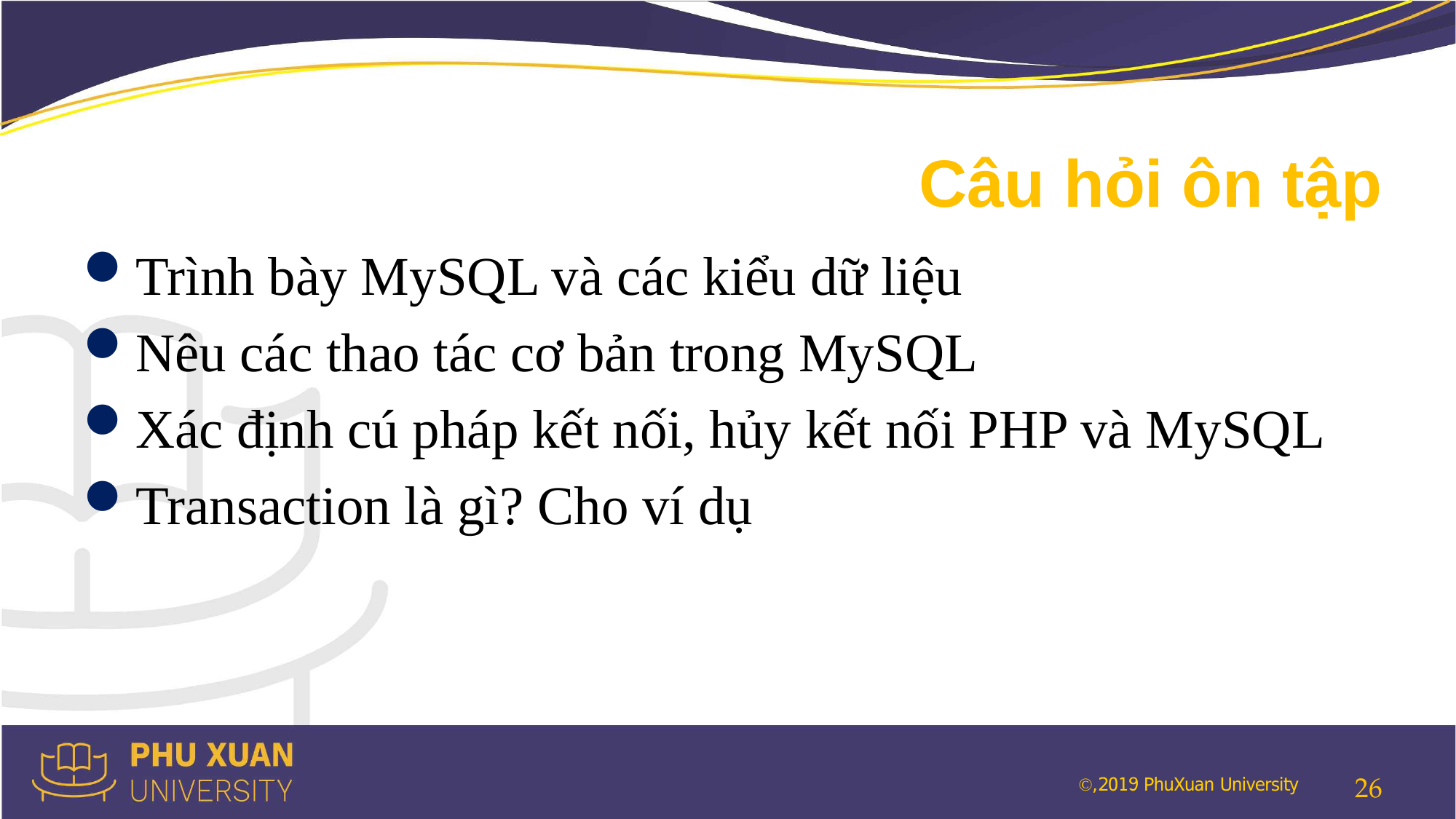

# Câu hỏi ôn tập
Trình bày MySQL và các kiểu dữ liệu
Nêu các thao tác cơ bản trong MySQL
Xác định cú pháp kết nối, hủy kết nối PHP và MySQL
Transaction là gì? Cho ví dụ

26